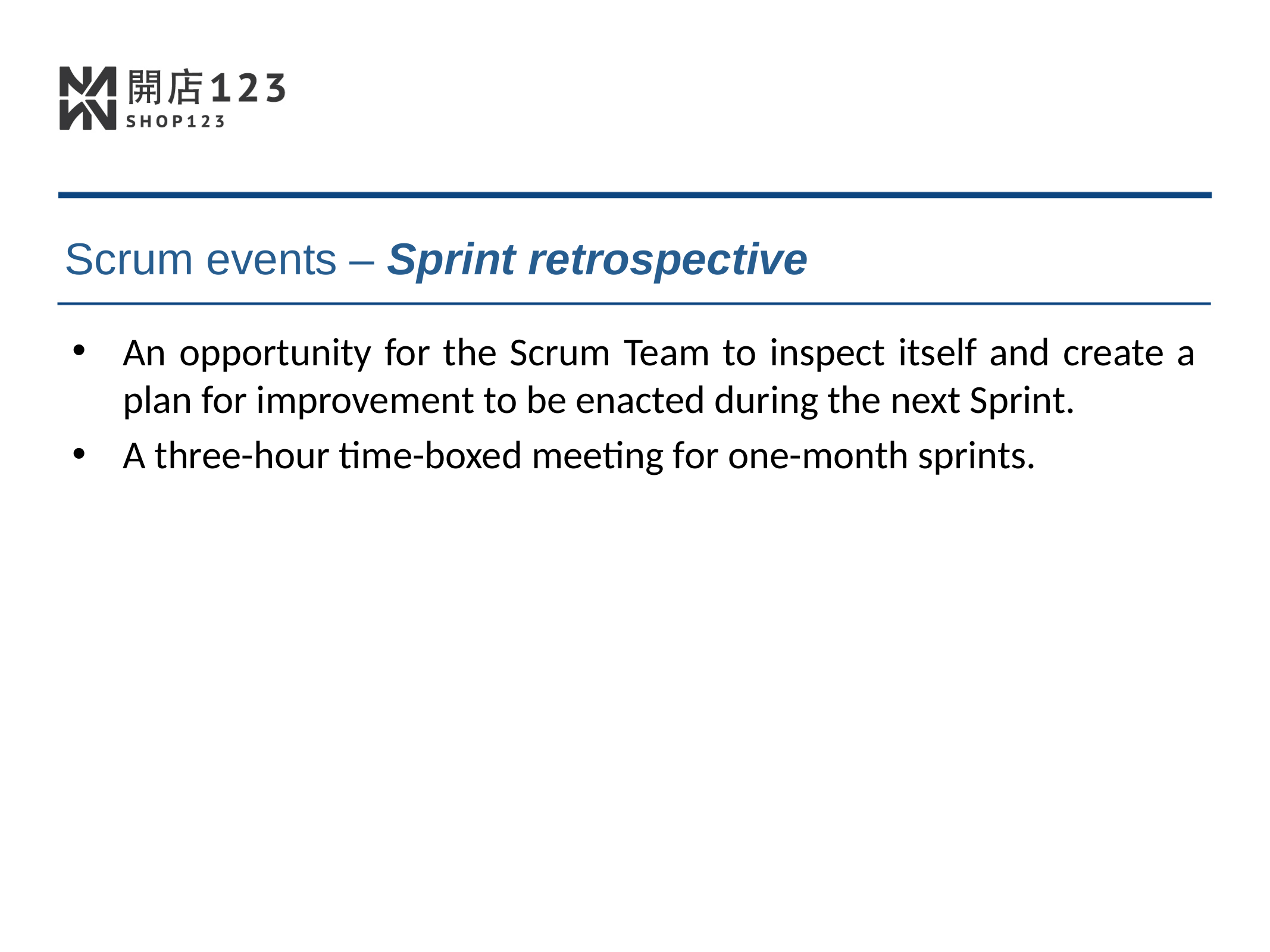

Scrum events – Sprint retrospective
An opportunity for the Scrum Team to inspect itself and create a plan for improvement to be enacted during the next Sprint.
A three-hour time-boxed meeting for one-month sprints.